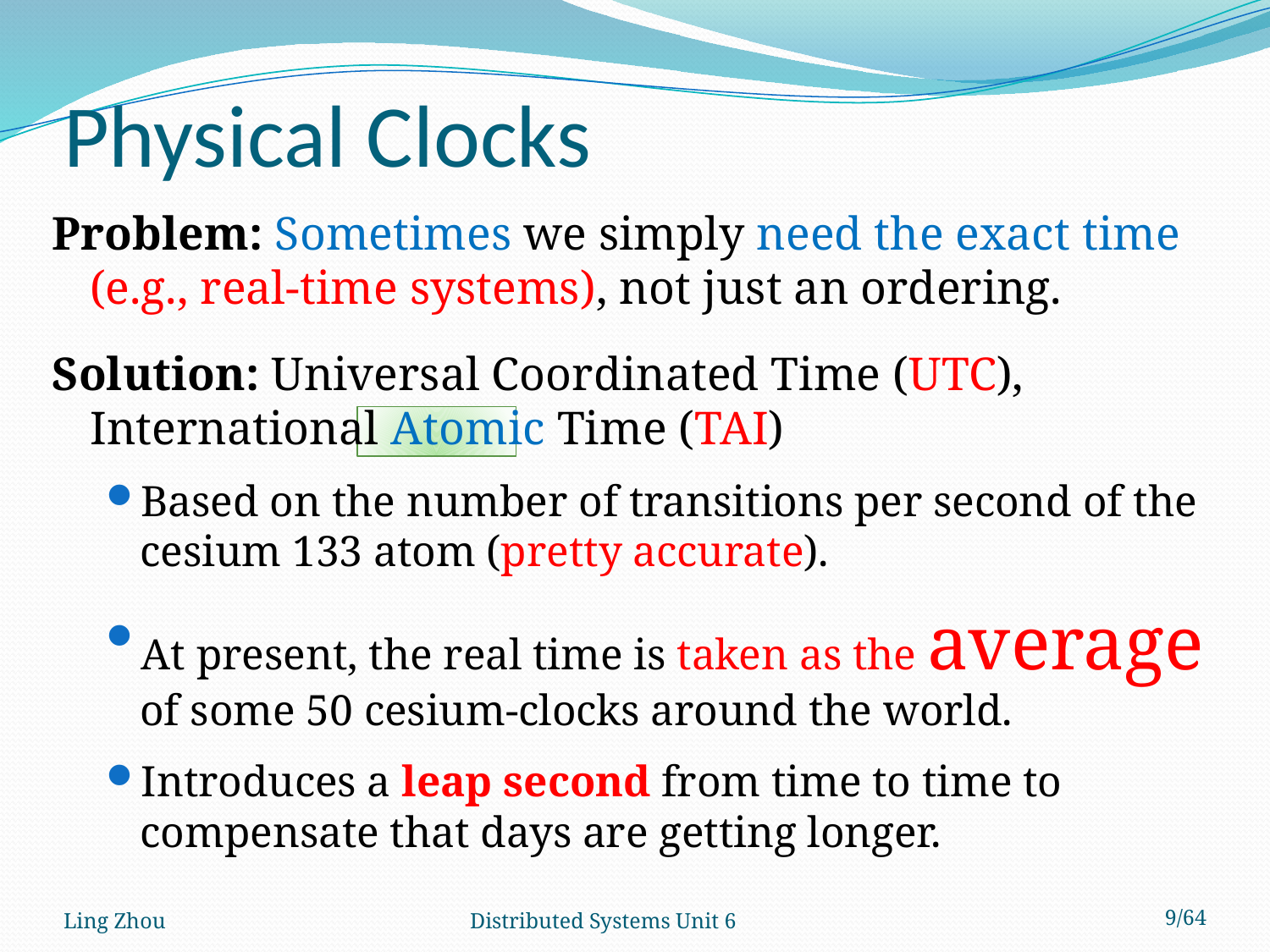

# Physical Clocks
Problem: Sometimes we simply need the exact time (e.g., real-time systems), not just an ordering.
Solution: Universal Coordinated Time (UTC), International Atomic Time (TAI)
Based on the number of transitions per second of the cesium 133 atom (pretty accurate).
At present, the real time is taken as the average of some 50 cesium-clocks around the world.
Introduces a leap second from time to time to compensate that days are getting longer.

Ling Zhou
Distributed Systems Unit 6
9/64